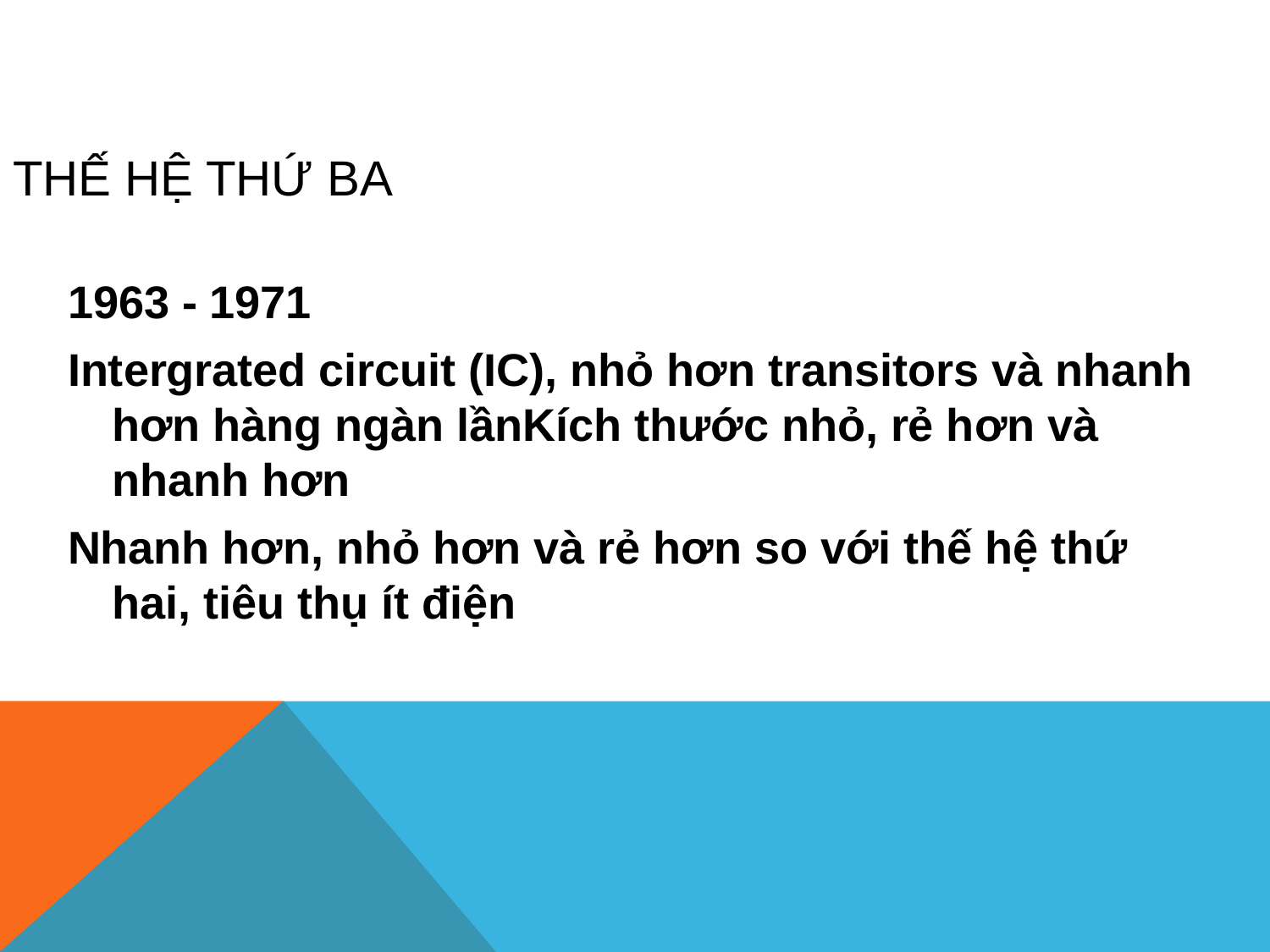

# Thế hệ thứ ba
1963 - 1971
Intergrated circuit (IC), nhỏ hơn transitors và nhanh hơn hàng ngàn lầnKích thước nhỏ, rẻ hơn và nhanh hơn
Nhanh hơn, nhỏ hơn và rẻ hơn so với thế hệ thứ hai, tiêu thụ ít điện